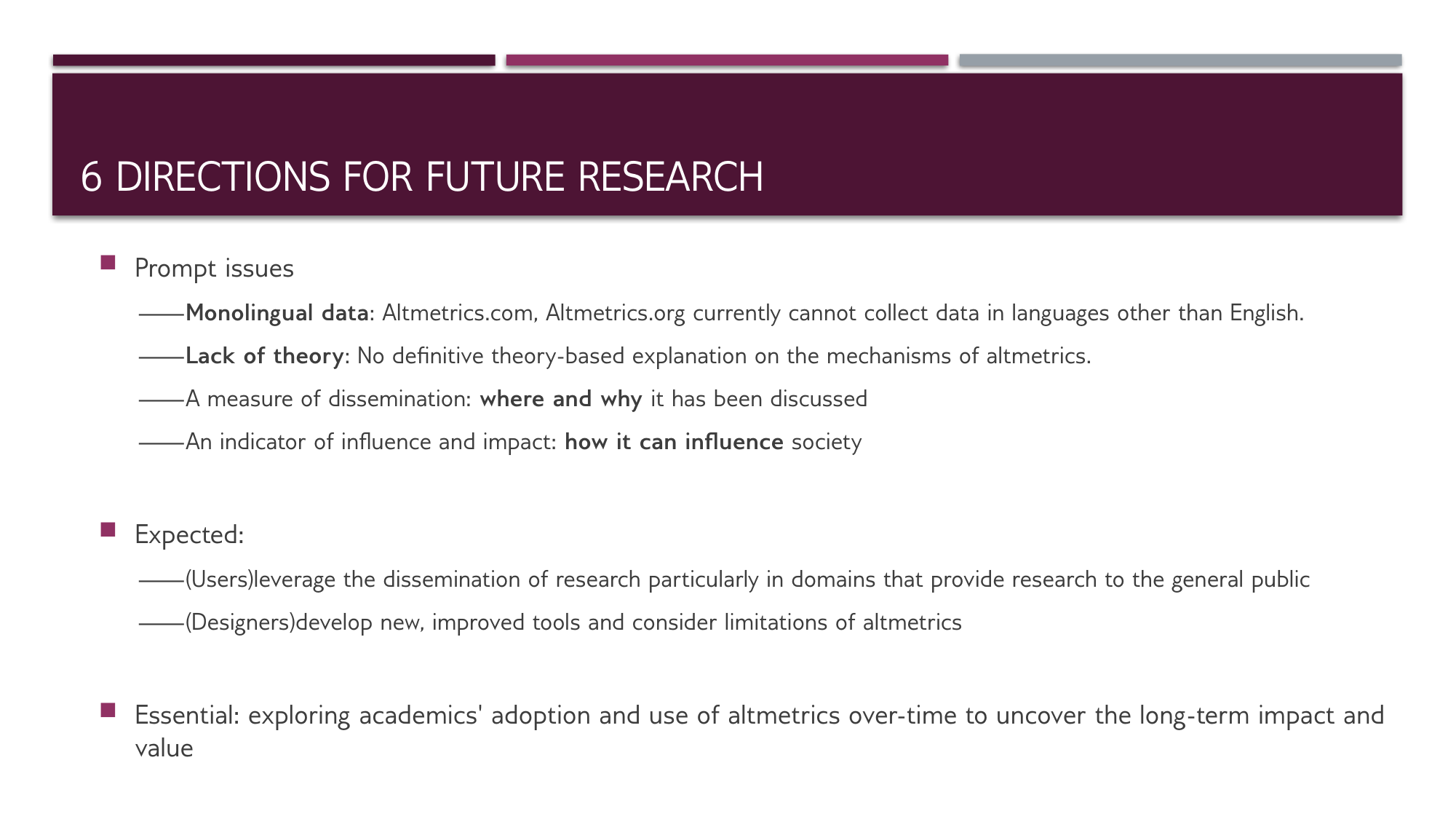

# 6 DIRECTIONS FOR FUTURE RESEARCH

Prompt issues
―Monolingual data: Altmetrics.com, Altmetrics.org currently cannot collect data in languages other than English.
―Lack of theory: No definitive theory-based explanation on the mechanisms of altmetrics.
―A measure of dissemination: where and why it has been discussed
―An indicator of influence and impact: how it can influence society

Expected:
―(Users)leverage the dissemination of research particularly in domains that provide research to the general public
―(Designers)develop new, improved tools and consider limitations of altmetrics

Essential: exploring academics' adoption and use of altmetrics over-time to uncover the long-term impact and value